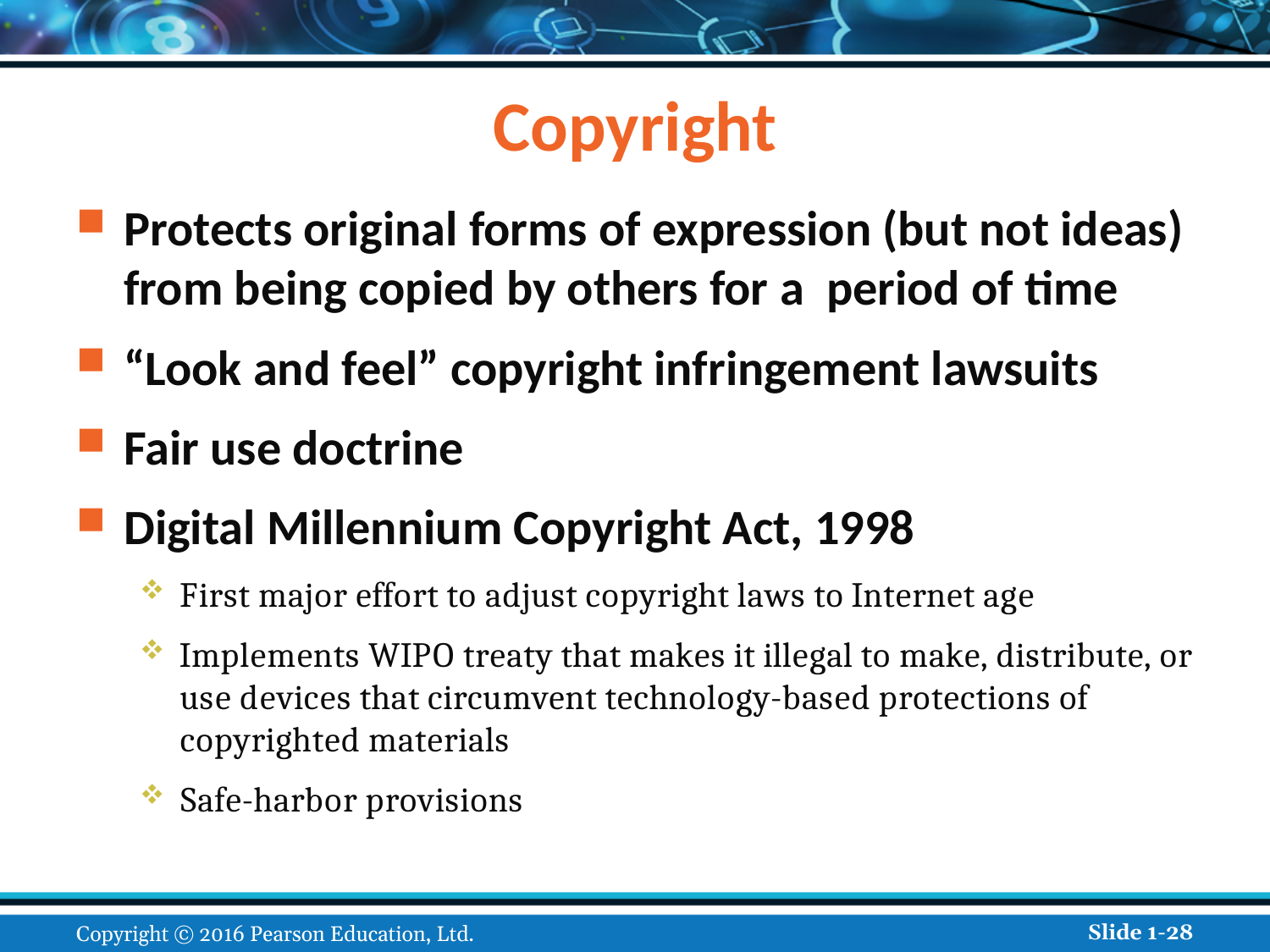

# Copyright
Protects original forms of expression (but not ideas) from being copied by others for a  period of time
“Look and feel” copyright infringement lawsuits
Fair use doctrine
Digital Millennium Copyright Act, 1998
First major effort to adjust copyright laws to Internet age
Implements WIPO treaty that makes it illegal to make, distribute, or use devices that circumvent technology-based protections of copyrighted materials
Safe-harbor provisions
Copyright © 2016 Pearson Education, Ltd.
Slide 1-28